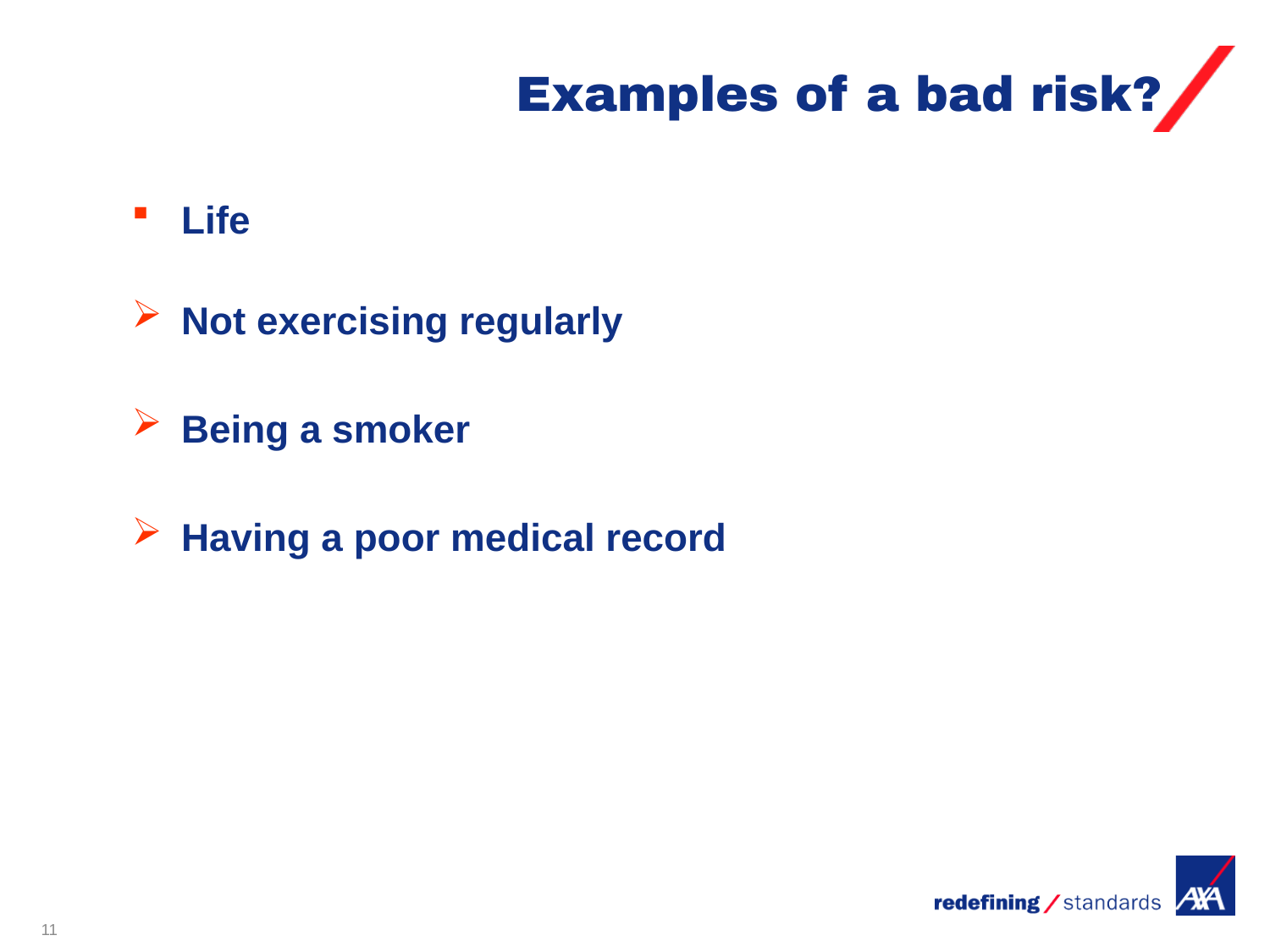

# Examples of a bad risk?
Life
Not exercising regularly

Being a smoker

Having a poor medical record

11